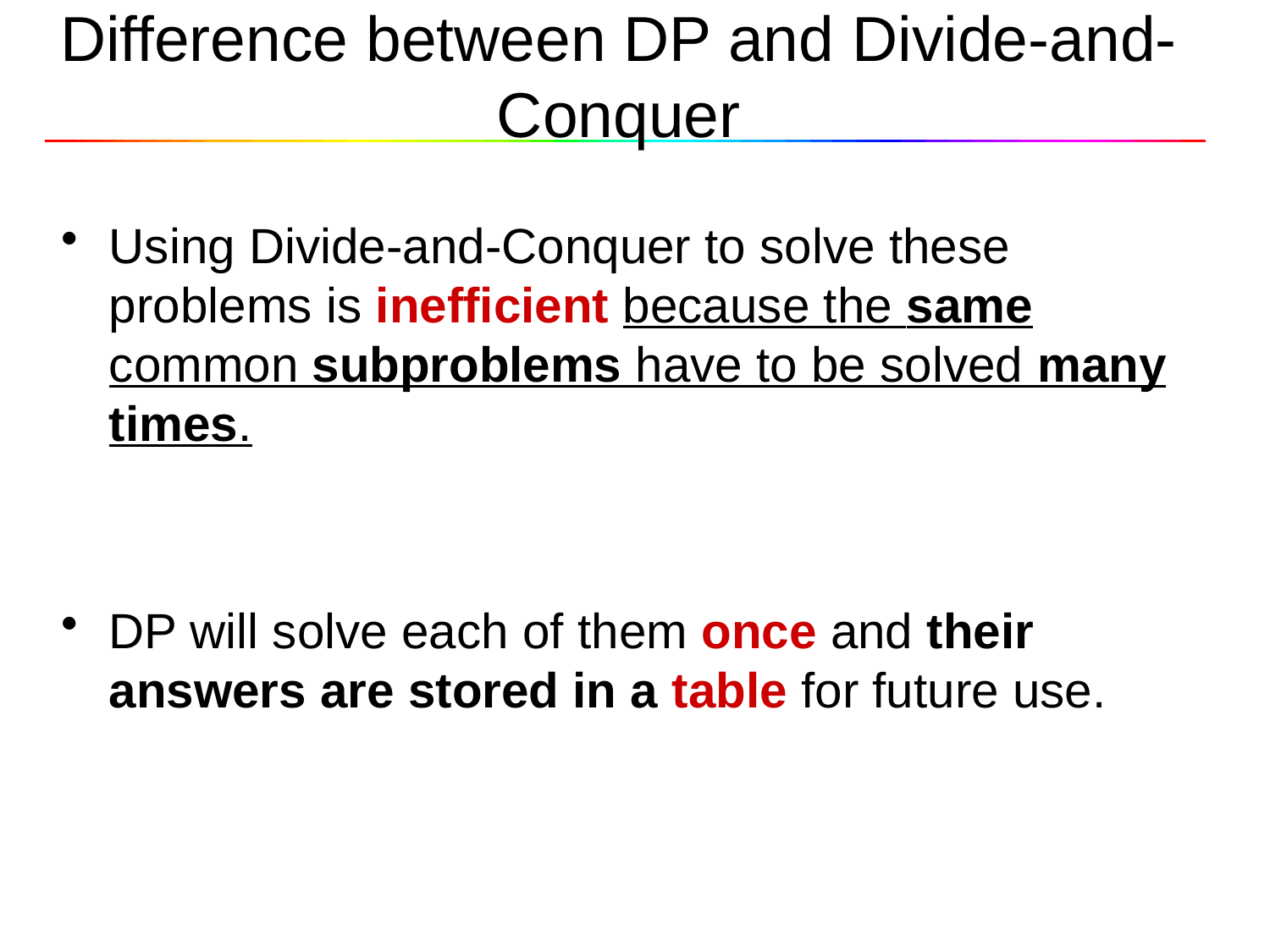

# Difference between DP and Divide-and-Conquer
Using Divide-and-Conquer to solve these problems is inefficient because the same common subproblems have to be solved many times.

DP will solve each of them once and their answers are stored in a table for future use.